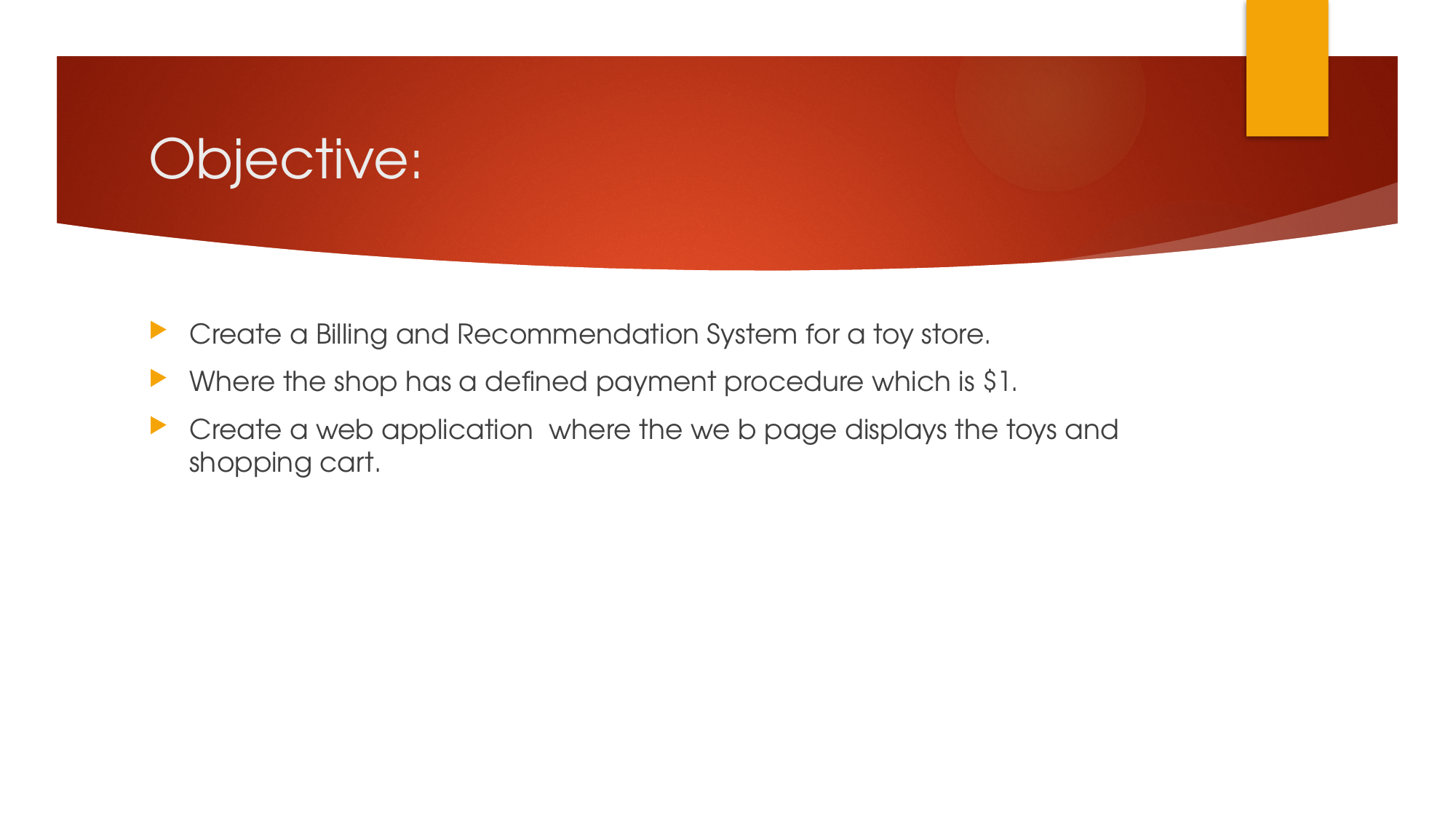

# Objective:
Create a Billing and Recommendation System for a toy store.
Where the shop has a defined payment procedure which is $1.
Create a web application  where the we b page displays the toys and shopping cart.